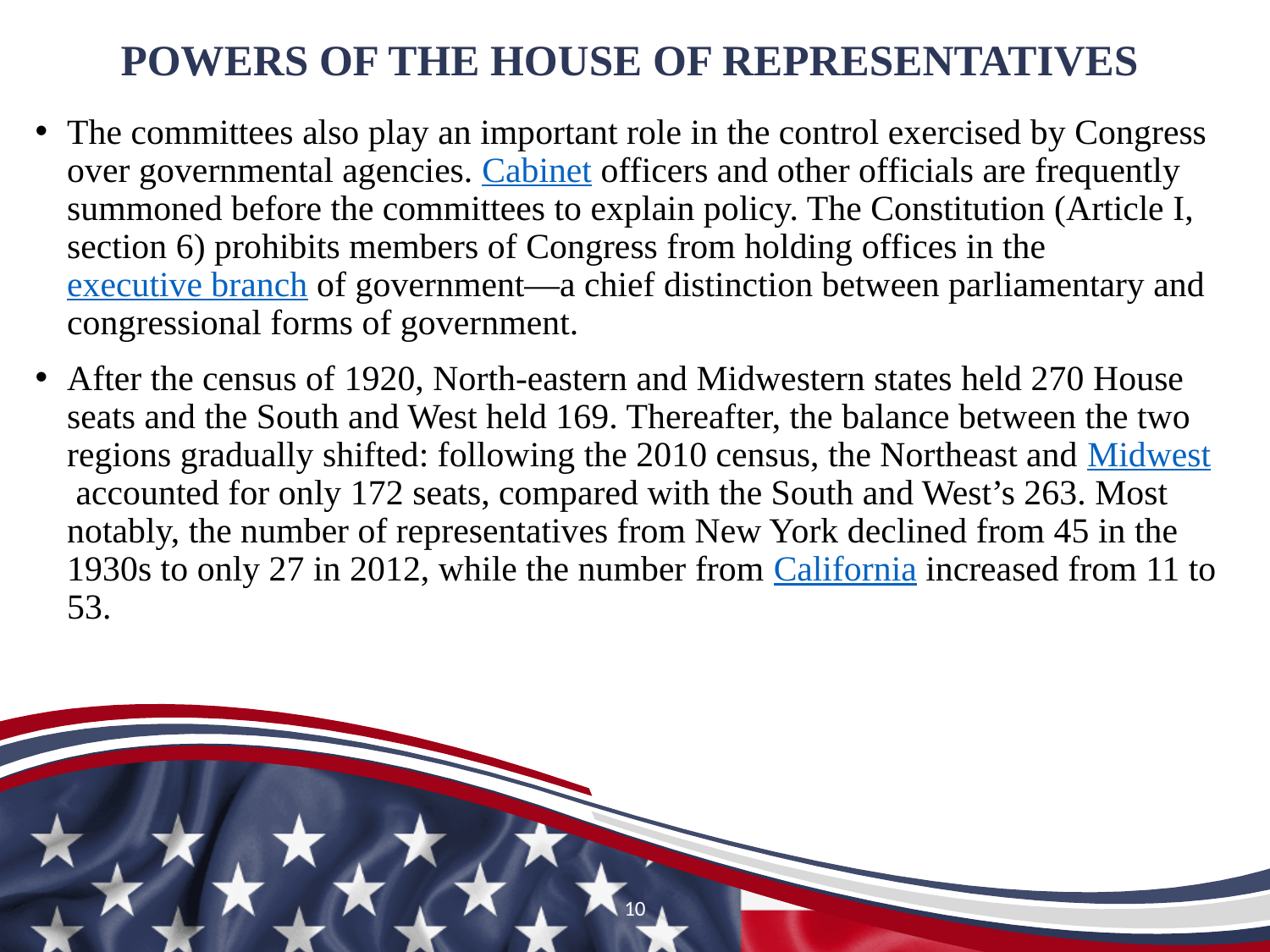

# POWERS OF THE HOUSE OF REPRESENTATIVES
The committees also play an important role in the control exercised by Congress over governmental agencies. Cabinet officers and other officials are frequently summoned before the committees to explain policy. The Constitution (Article I, section 6) prohibits members of Congress from holding offices in the executive branch of government—a chief distinction between parliamentary and congressional forms of government.
After the census of 1920, North-eastern and Midwestern states held 270 House seats and the South and West held 169. Thereafter, the balance between the two regions gradually shifted: following the 2010 census, the Northeast and Midwest accounted for only 172 seats, compared with the South and West’s 263. Most notably, the number of representatives from New York declined from 45 in the 1930s to only 27 in 2012, while the number from California increased from 11 to 53.
10